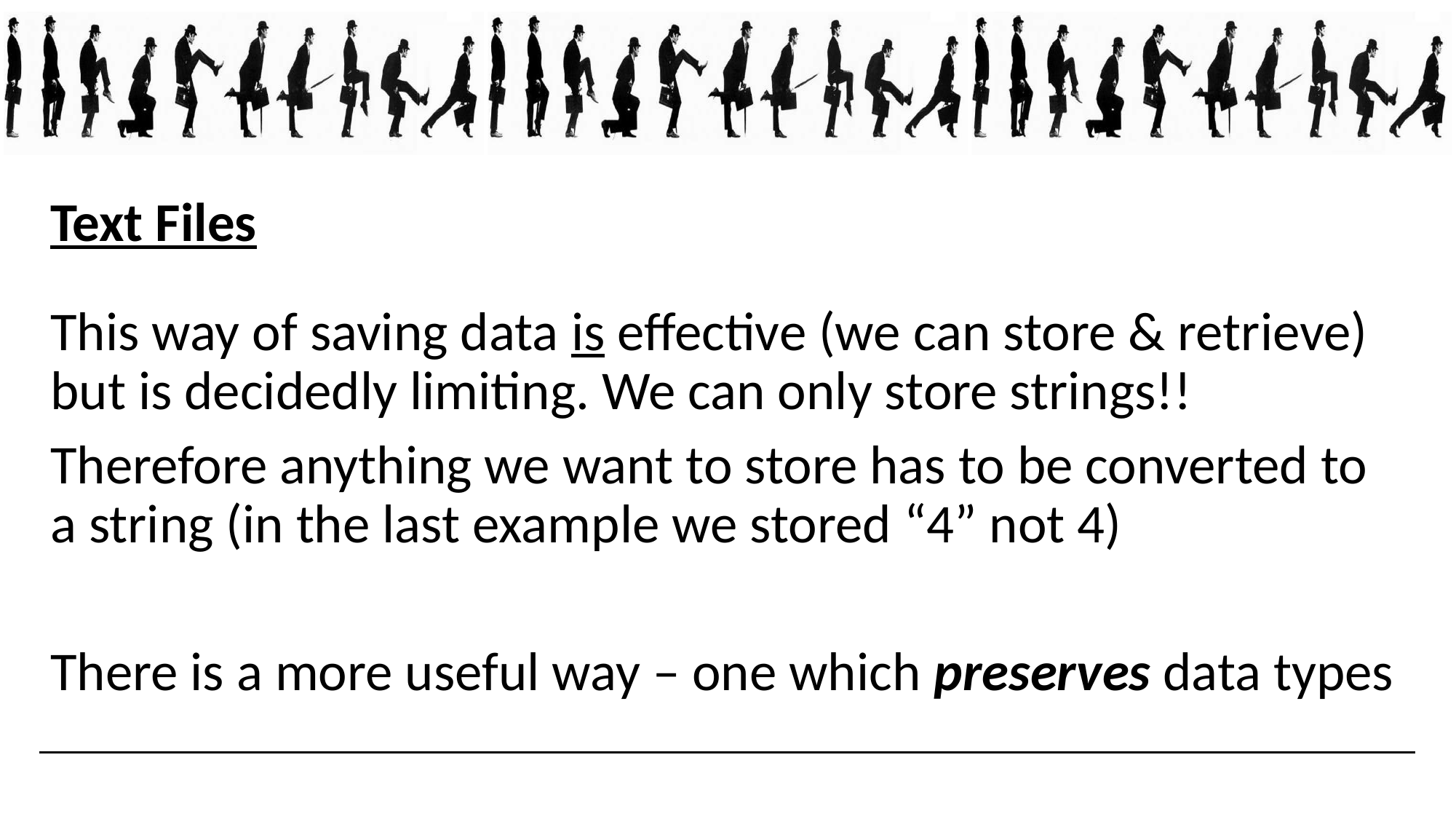

Text Files

This way of saving data is effective (we can store & retrieve) but is decidedly limiting. We can only store strings!!
Therefore anything we want to store has to be converted to a string (in the last example we stored “4” not 4)

There is a more useful way – one which preserves data types